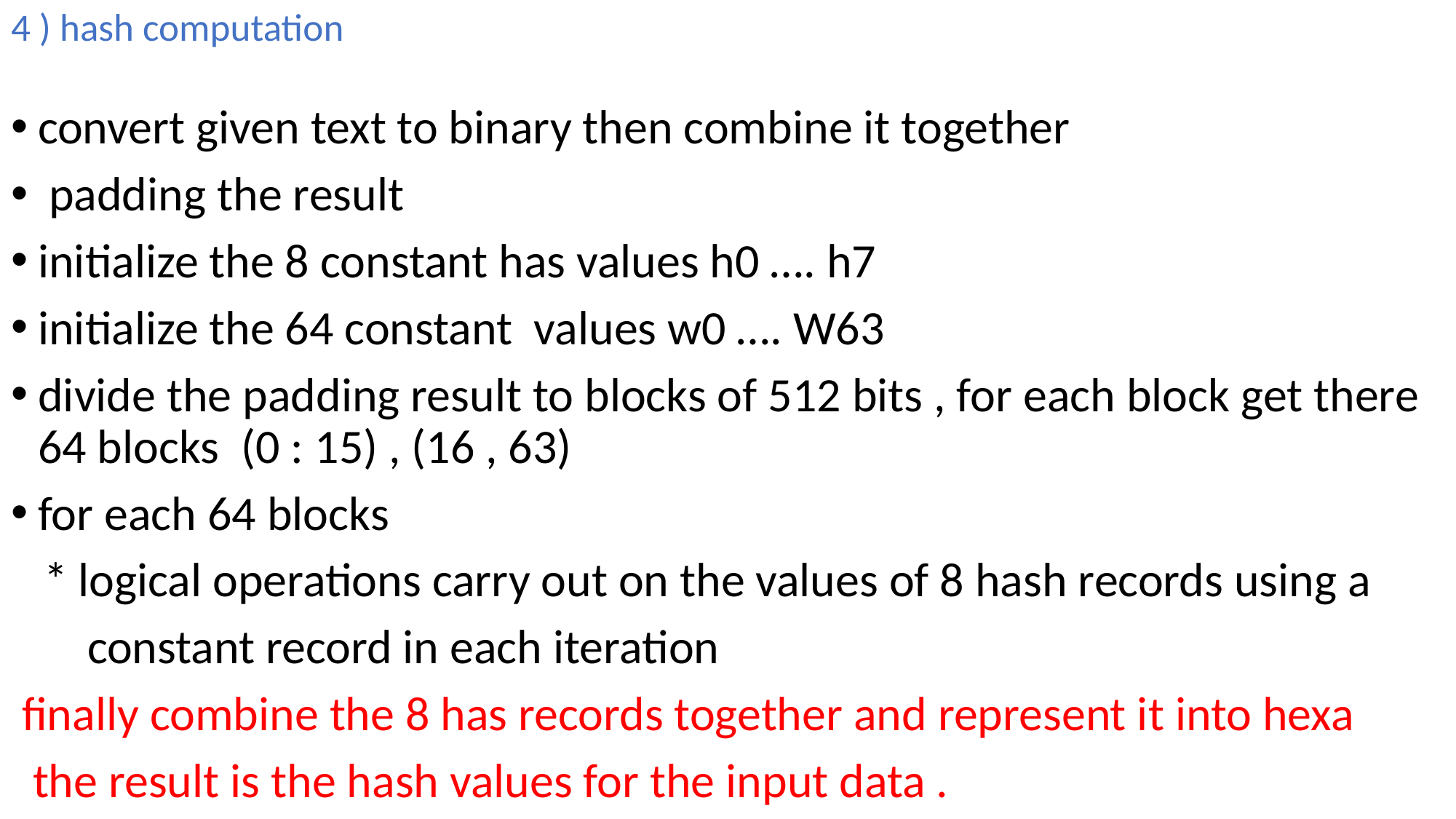

# 4 ) hash computation
convert given text to binary then combine it together
 padding the result
initialize the 8 constant has values h0 …. h7
initialize the 64 constant  values w0 …. W63
divide the padding result to blocks of 512 bits , for each block get there 64 blocks  (0 : 15) , (16 , 63)
for each 64 blocks
   * logical operations carry out on the values of 8 hash records using a
       constant record in each iteration
 finally combine the 8 has records together and represent it into hexa
  the result is the hash values for the input data .